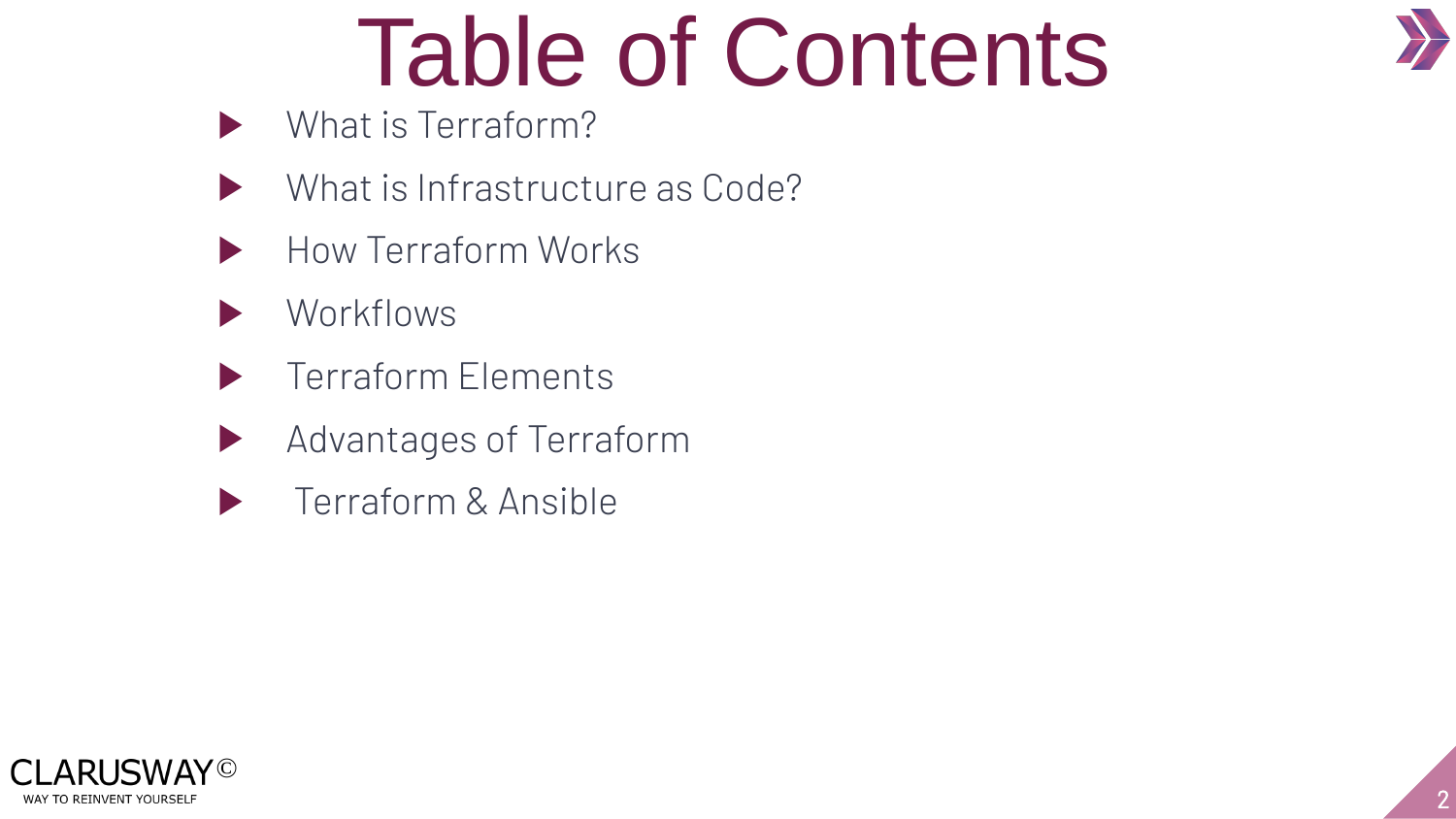

Table of Contents
What is Terraform?
What is Infrastructure as Code?
How Terraform Works
Workflows
Terraform Elements
Advantages of Terraform
 Terraform & Ansible

2